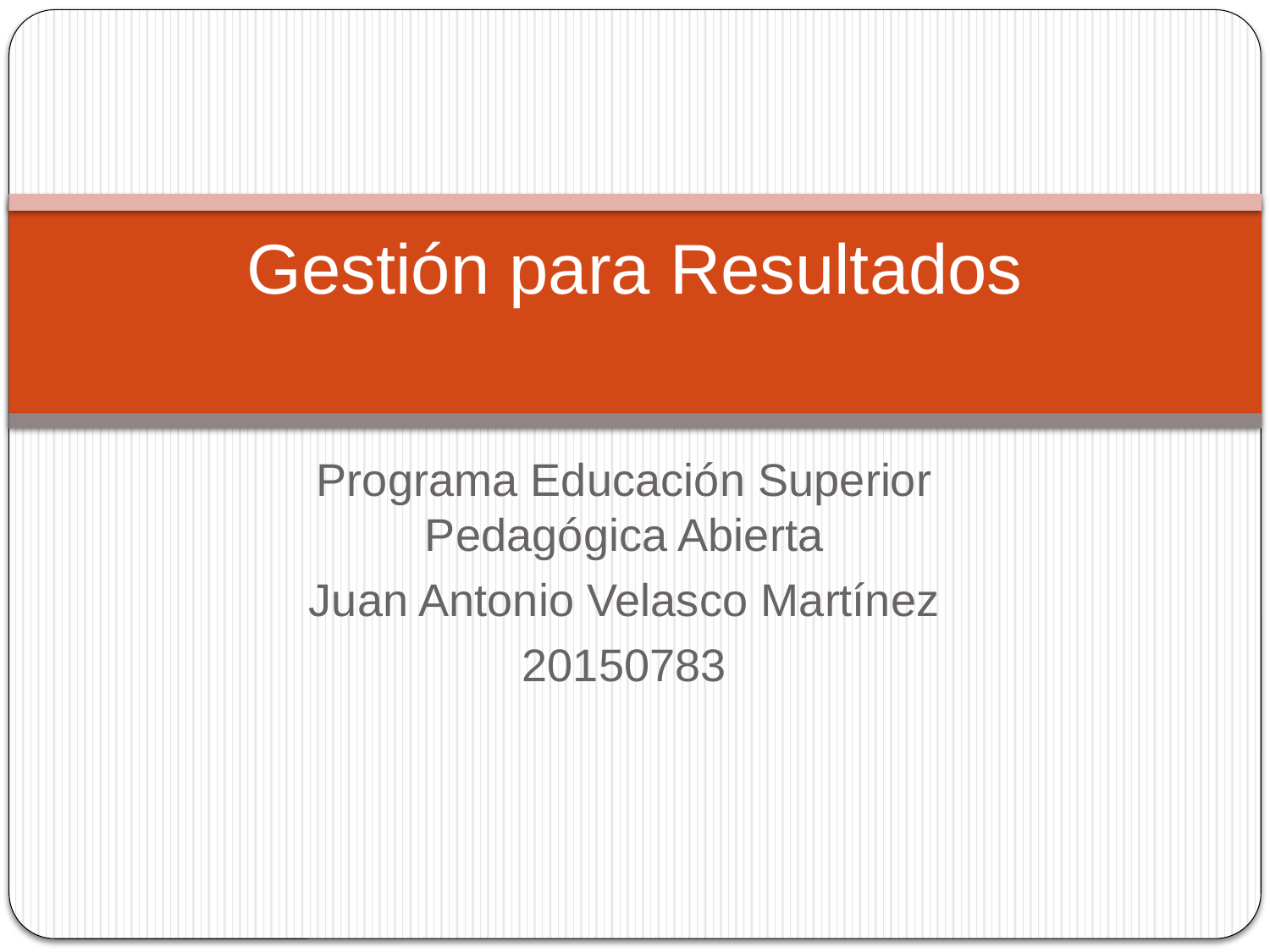

# Gestión para Resultados
Programa Educación Superior Pedagógica Abierta
Juan Antonio Velasco Martínez
20150783